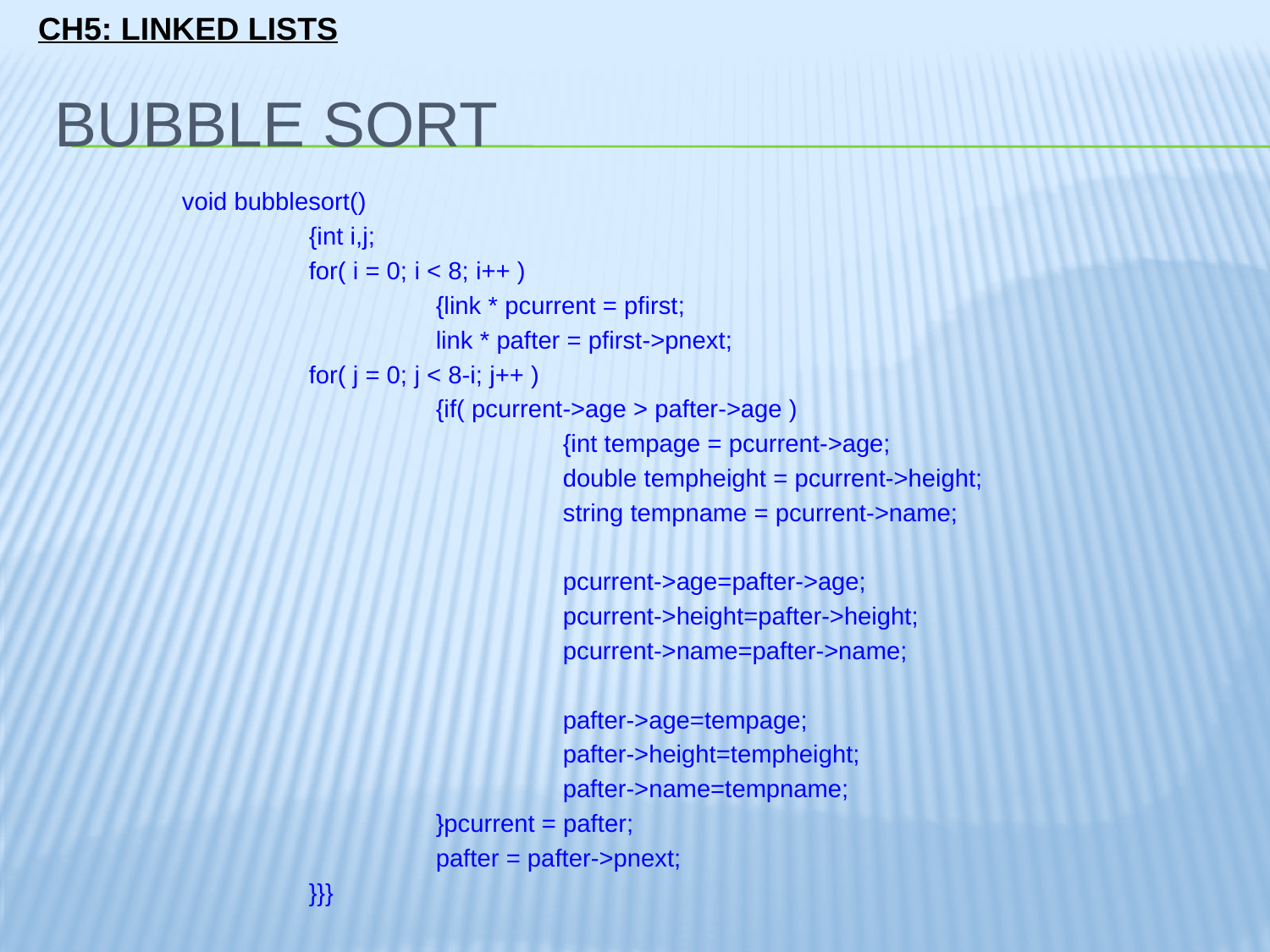

# Bubble sort
	void bubblesort()
		{int i,j;
		for( i = 0; i < 8; i++ )
			{link * pcurrent = pfirst;
			link * pafter = pfirst->pnext;
		for( j = 0; j < 8-i; j++ )
			{if( pcurrent->age > pafter->age )
				{int tempage = pcurrent->age;
				double tempheight = pcurrent->height;
				string tempname = pcurrent->name;

				pcurrent->age=pafter->age;
				pcurrent->height=pafter->height;
				pcurrent->name=pafter->name;

				pafter->age=tempage;
				pafter->height=tempheight;
				pafter->name=tempname;
			}pcurrent = pafter;
			pafter = pafter->pnext;
		}}}